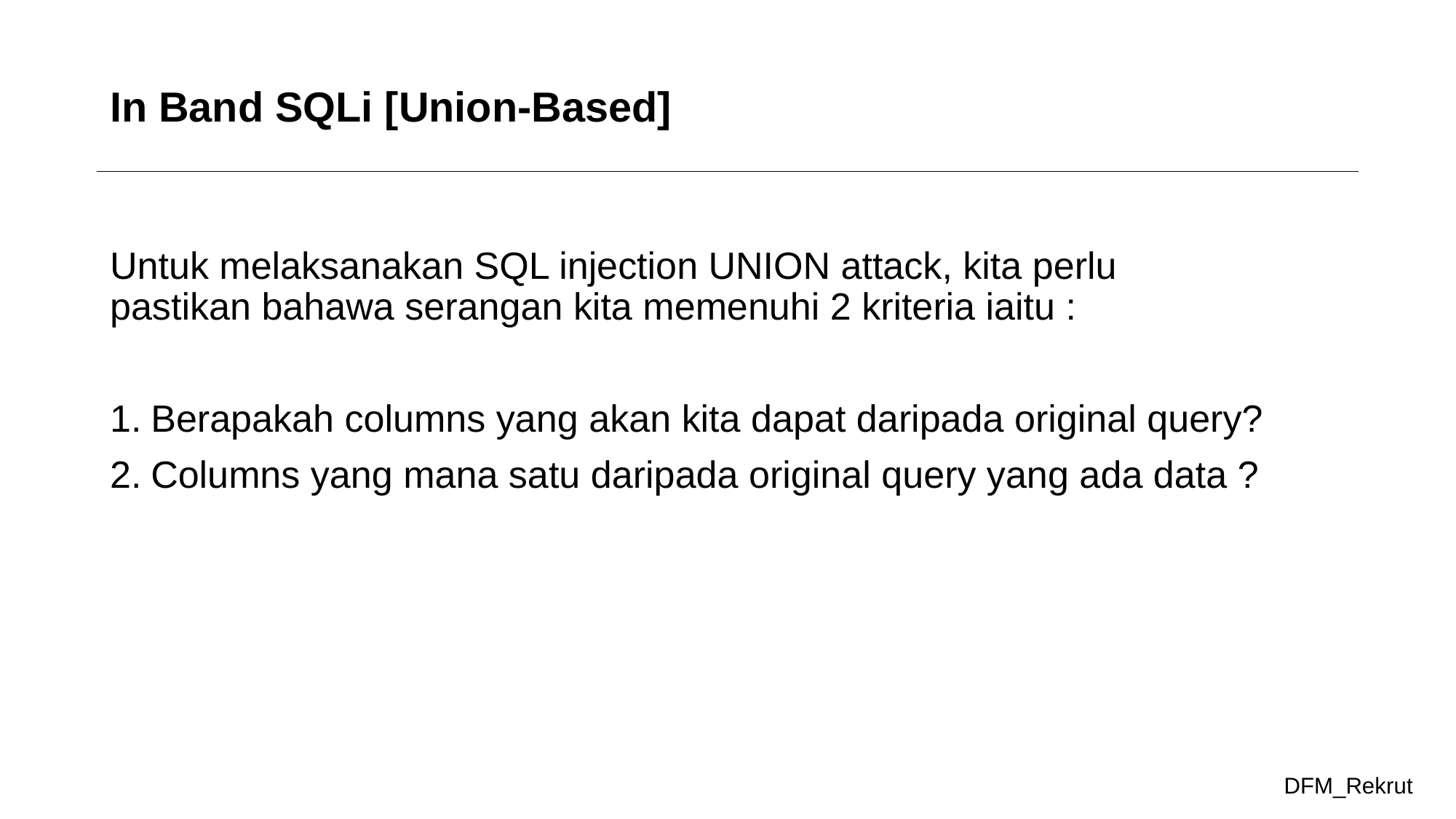

# In Band SQLi [Union-Based]
Untuk melaksanakan SQL injection UNION attack, kita perlu pastikan bahawa serangan kita memenuhi 2 kriteria iaitu :

Berapakah columns yang akan kita dapat daripada original query?
Columns yang mana satu daripada original query yang ada data ?
DFM_Rekrut